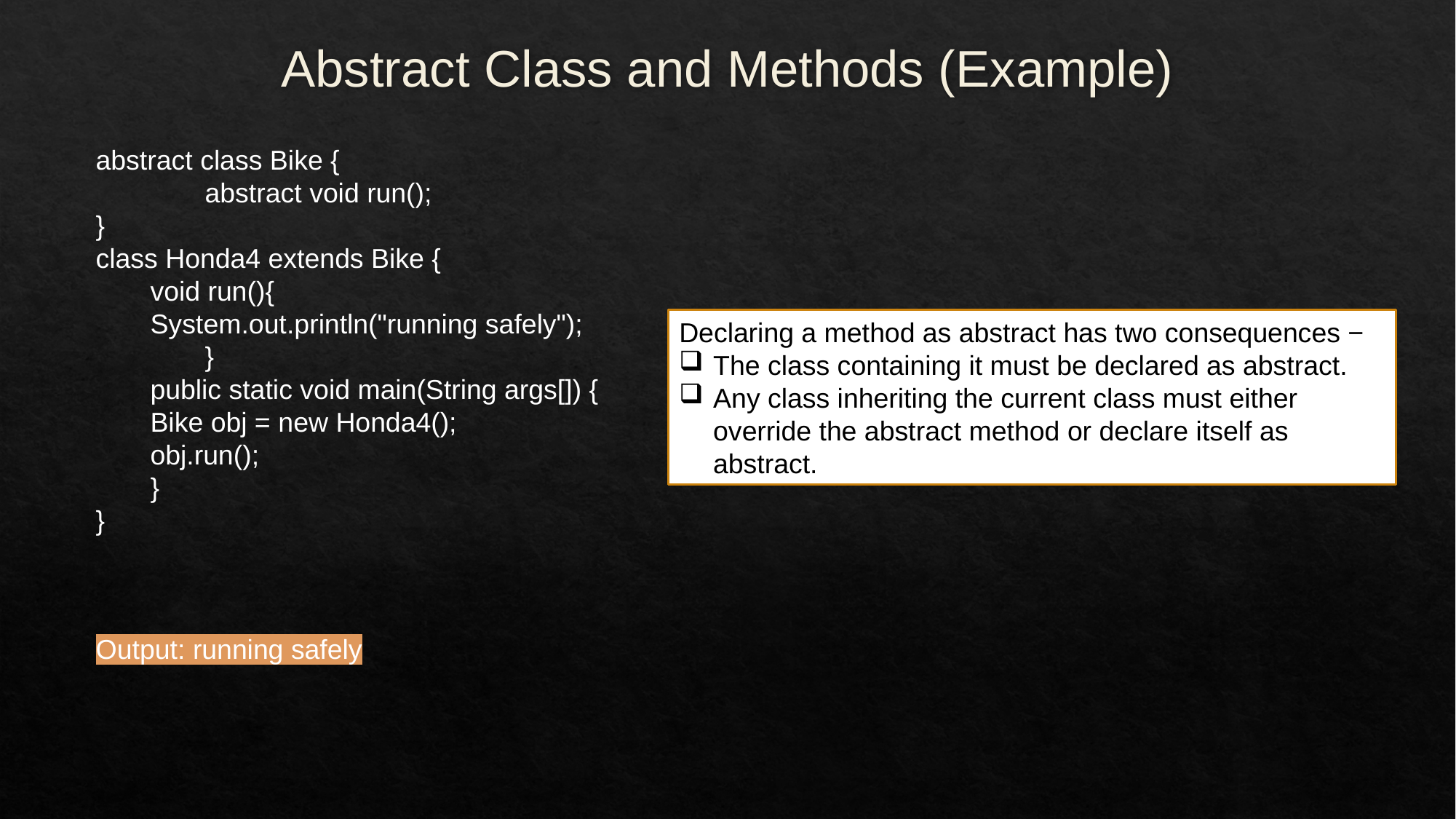

# Abstract Class and Methods (Example)
abstract class Bike {
	abstract void run();
}
class Honda4 extends Bike {
void run(){
System.out.println("running safely");
	}
public static void main(String args[]) {
Bike obj = new Honda4();
obj.run();
}
}
Declaring a method as abstract has two consequences −
The class containing it must be declared as abstract.
Any class inheriting the current class must either override the abstract method or declare itself as abstract.
Output: running safely